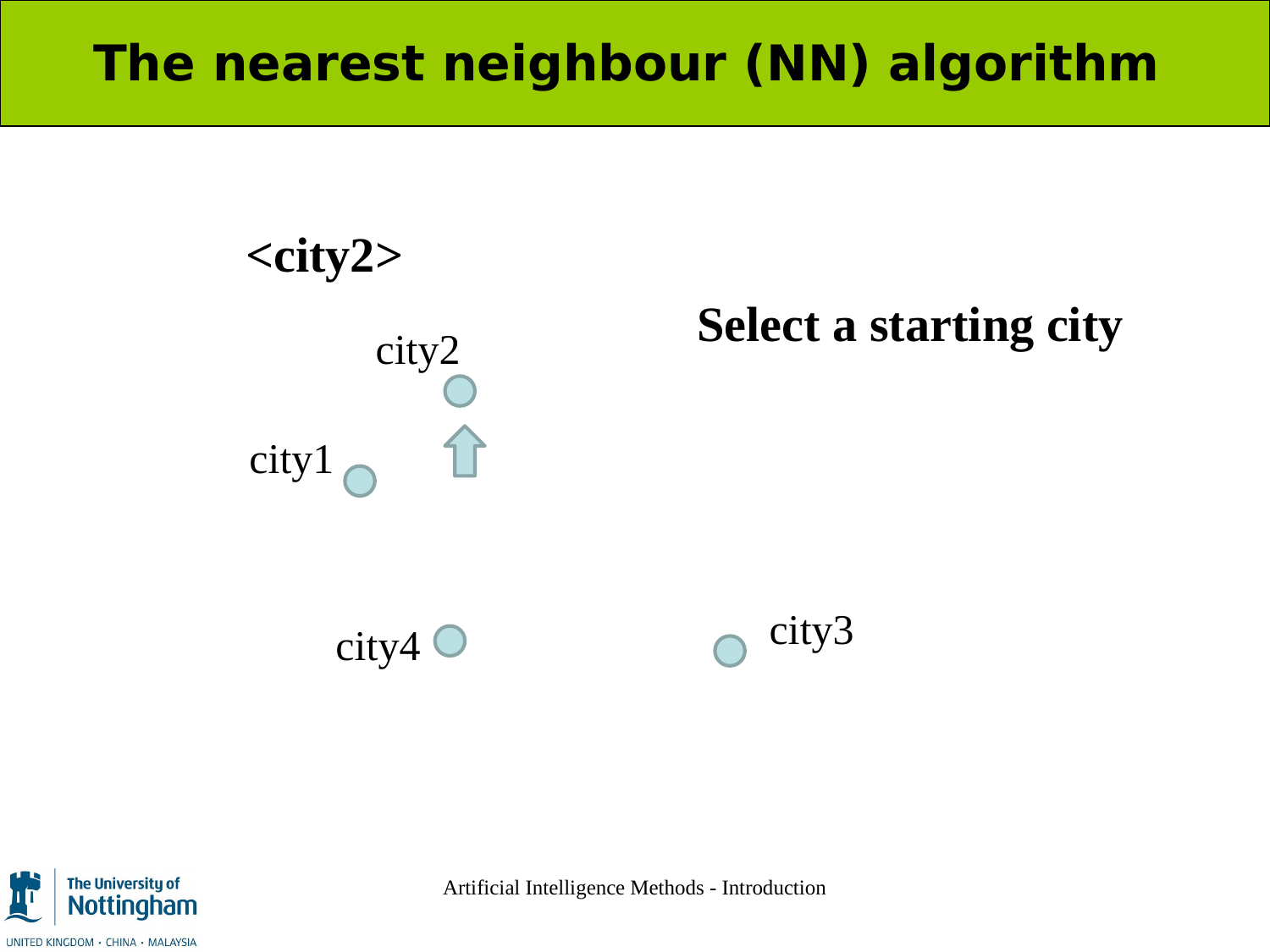

# The nearest neighbour (NN) algorithm
<city2>
Select a starting city
city2

city1

city3
city4

Artificial Intelligence Methods - Introduction
24